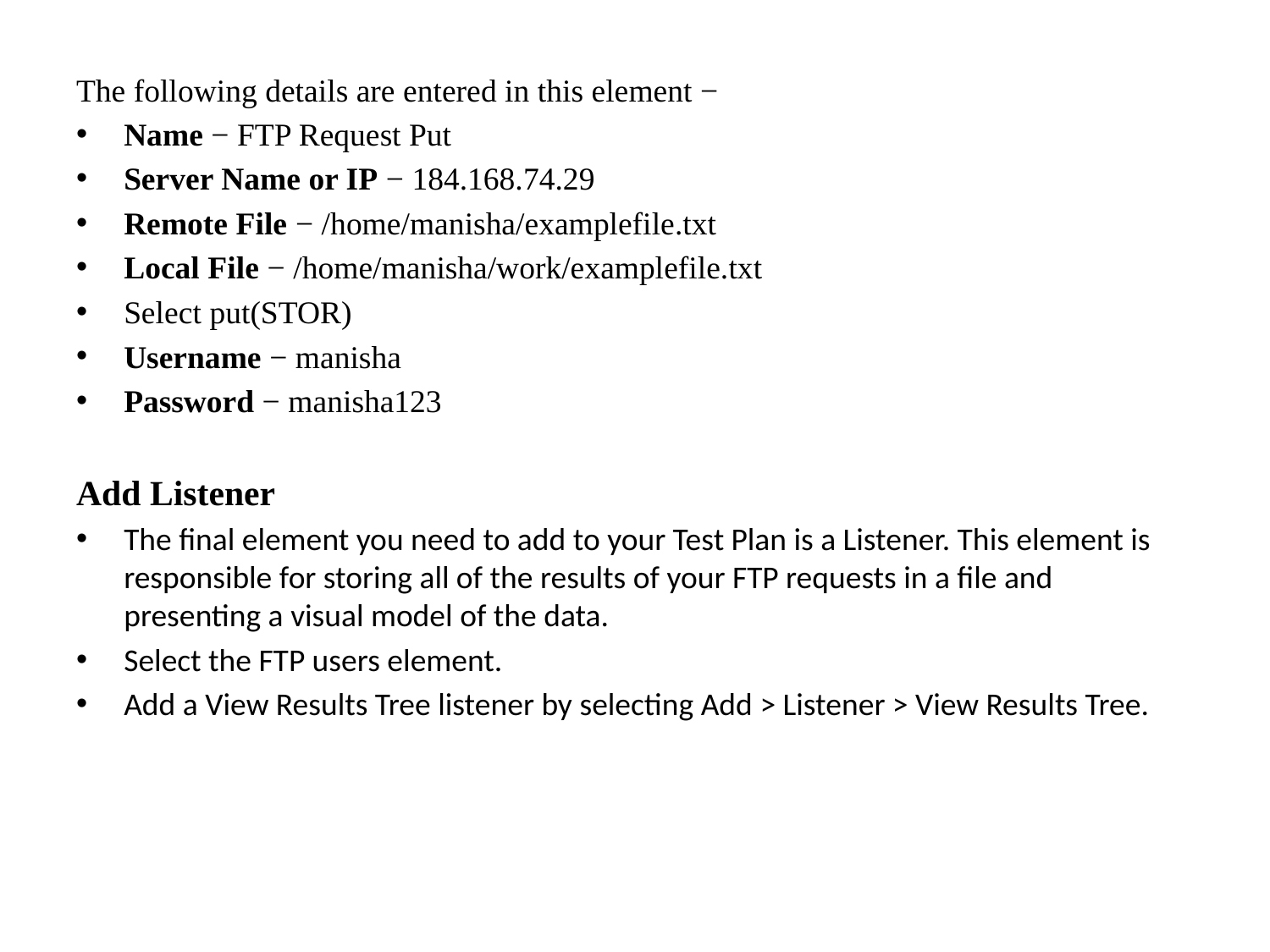

The following details are entered in this element −
Name − FTP Request Put
Server Name or IP − 184.168.74.29
Remote File − /home/manisha/examplefile.txt
Local File − /home/manisha/work/examplefile.txt
Select put(STOR)
Username − manisha
Password − manisha123

Add Listener
The final element you need to add to your Test Plan is a Listener. This element is responsible for storing all of the results of your FTP requests in a file and presenting a visual model of the data.
Select the FTP users element.
Add a View Results Tree listener by selecting Add > Listener > View Results Tree.